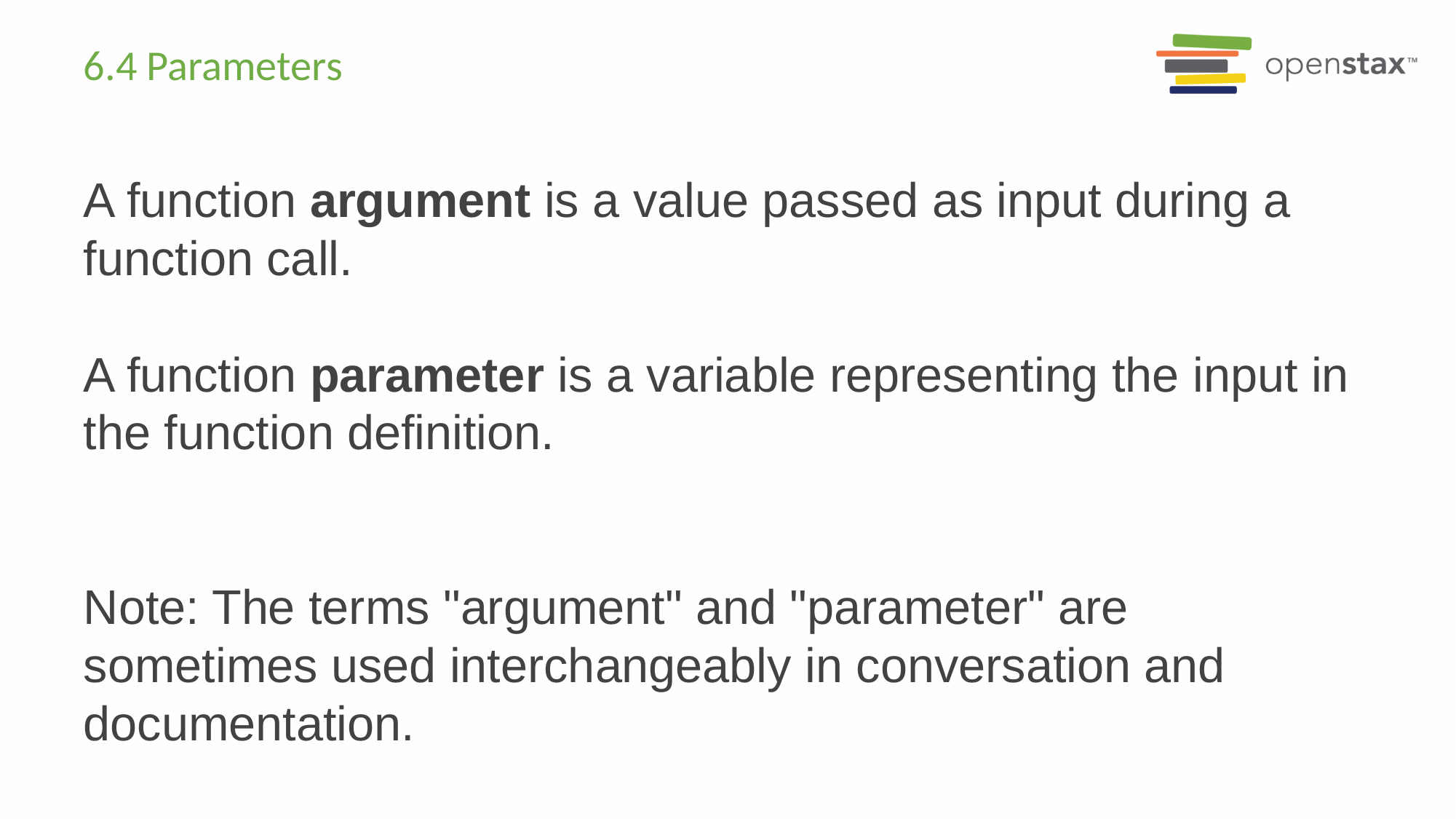

# 6.4 Parameters
A function argument is a value passed as input during a function call.

A function parameter is a variable representing the input in the function definition.

Note: The terms "argument" and "parameter" are sometimes used interchangeably in conversation and documentation.